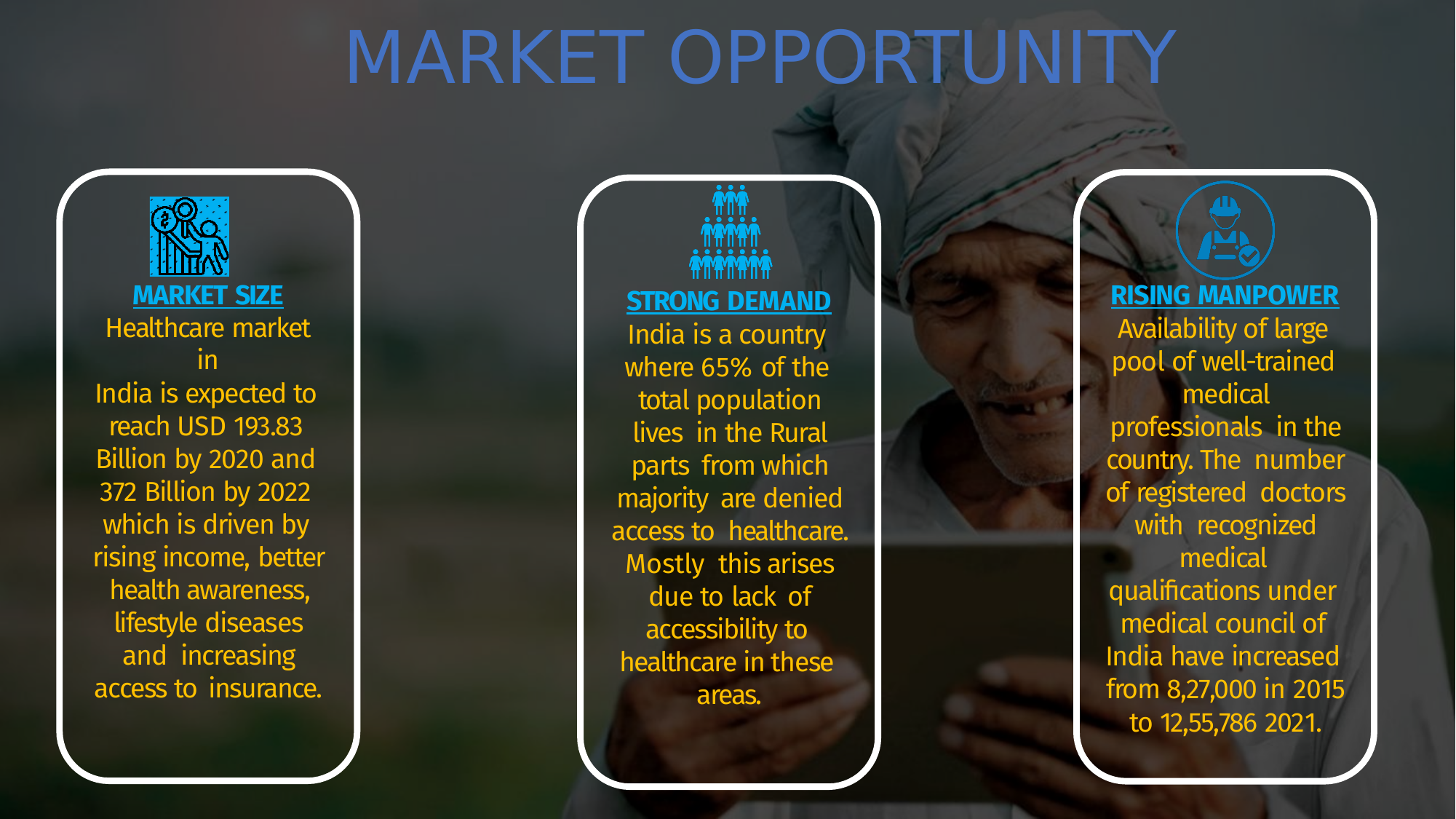

# MARKET OPPORTUNITY

RISING MANPOWER
Availability of large  pool of well-trained  medical professionals  in the country. The  number of registered  doctors with  recognized medical  qualifications under  medical council of  India have increased  from 8,27,000 in 2015
to 12,55,786 2021.
MARKET SIZE
Healthcare market in
India is expected to  reach USD 193.83  Billion by 2020 and  372 Billion by 2022  which is driven by  rising income, better  health awareness,  lifestyle diseases and  increasing access to  insurance.
STRONG DEMAND
India is a country  where 65% of the  total population lives  in the Rural parts  from which majority  are denied access to  healthcare. Mostly  this arises due to lack  of accessibility to  healthcare in these  areas.

8/13/21	5